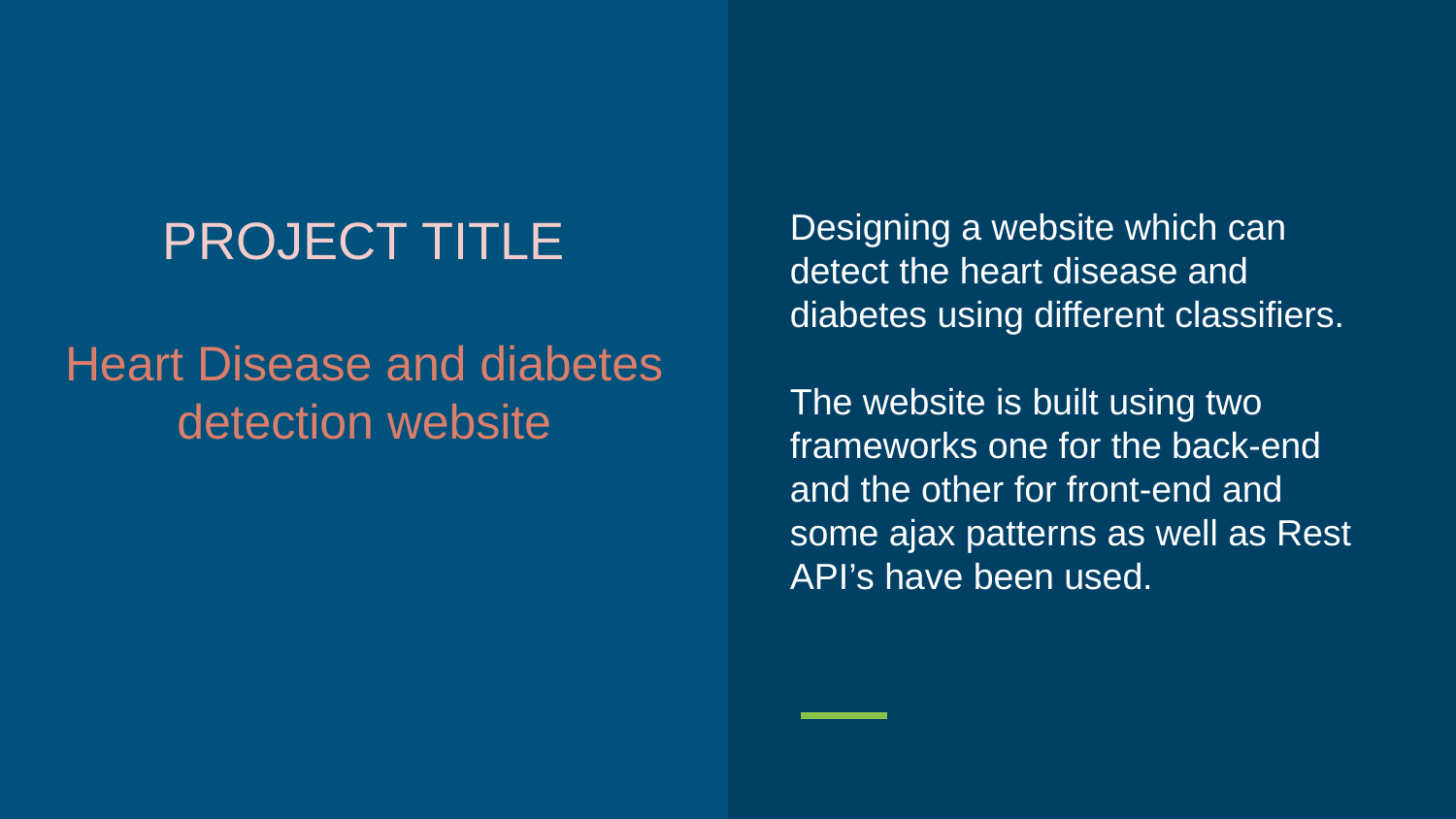

# PROJECT TITLE

Heart Disease and diabetes detection website

Designing a website which can detect the heart disease and diabetes using different classifiers.

The website is built using two frameworks one for the back-end and the other for front-end and some ajax patterns as well as Rest API’s have been used.